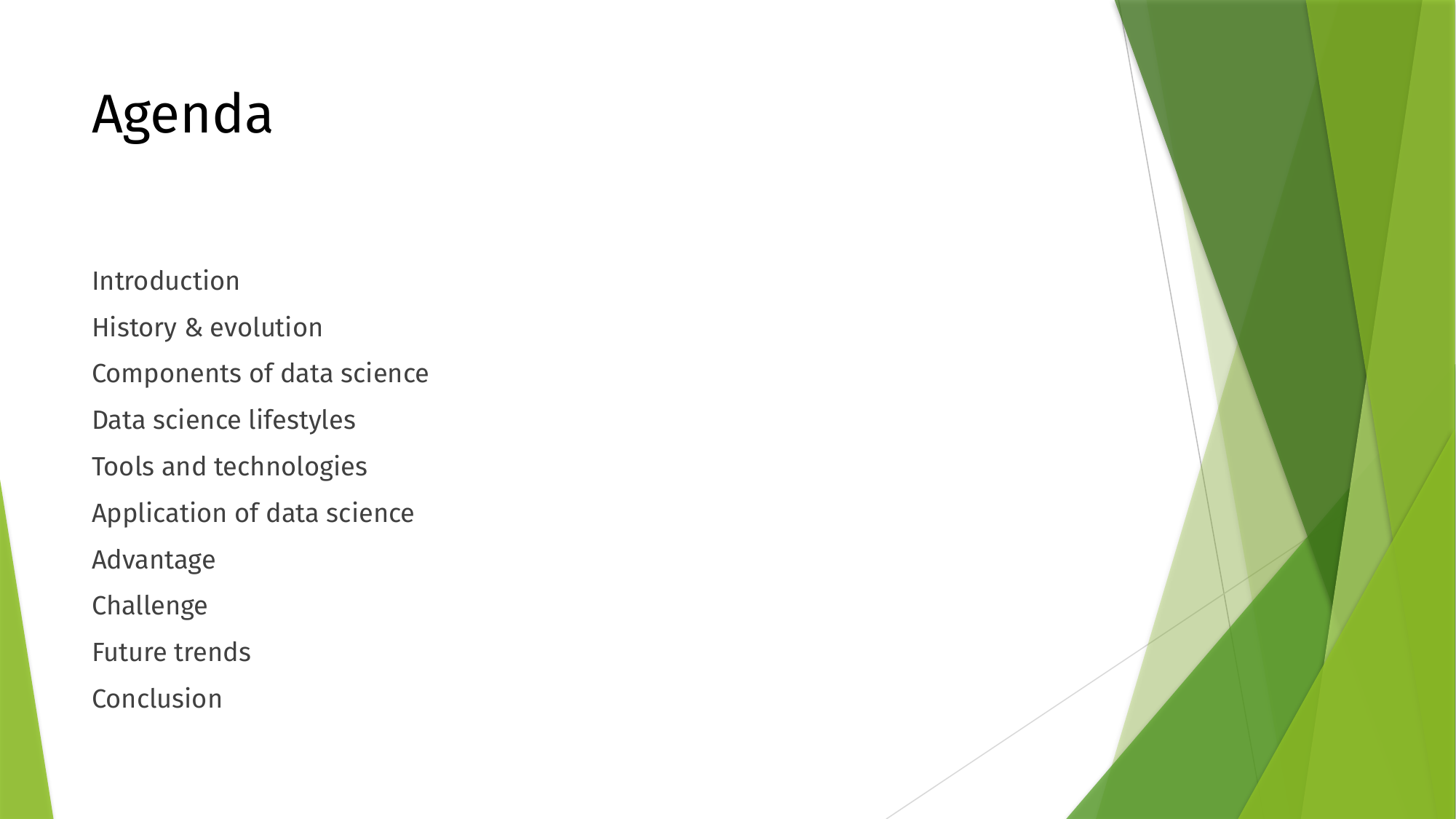

# Agenda
Introduction
History & evolution
Components of data science
Data science lifestyles
Tools and technologies
Application of data science
Advantage
Challenge
Future trends
Conclusion